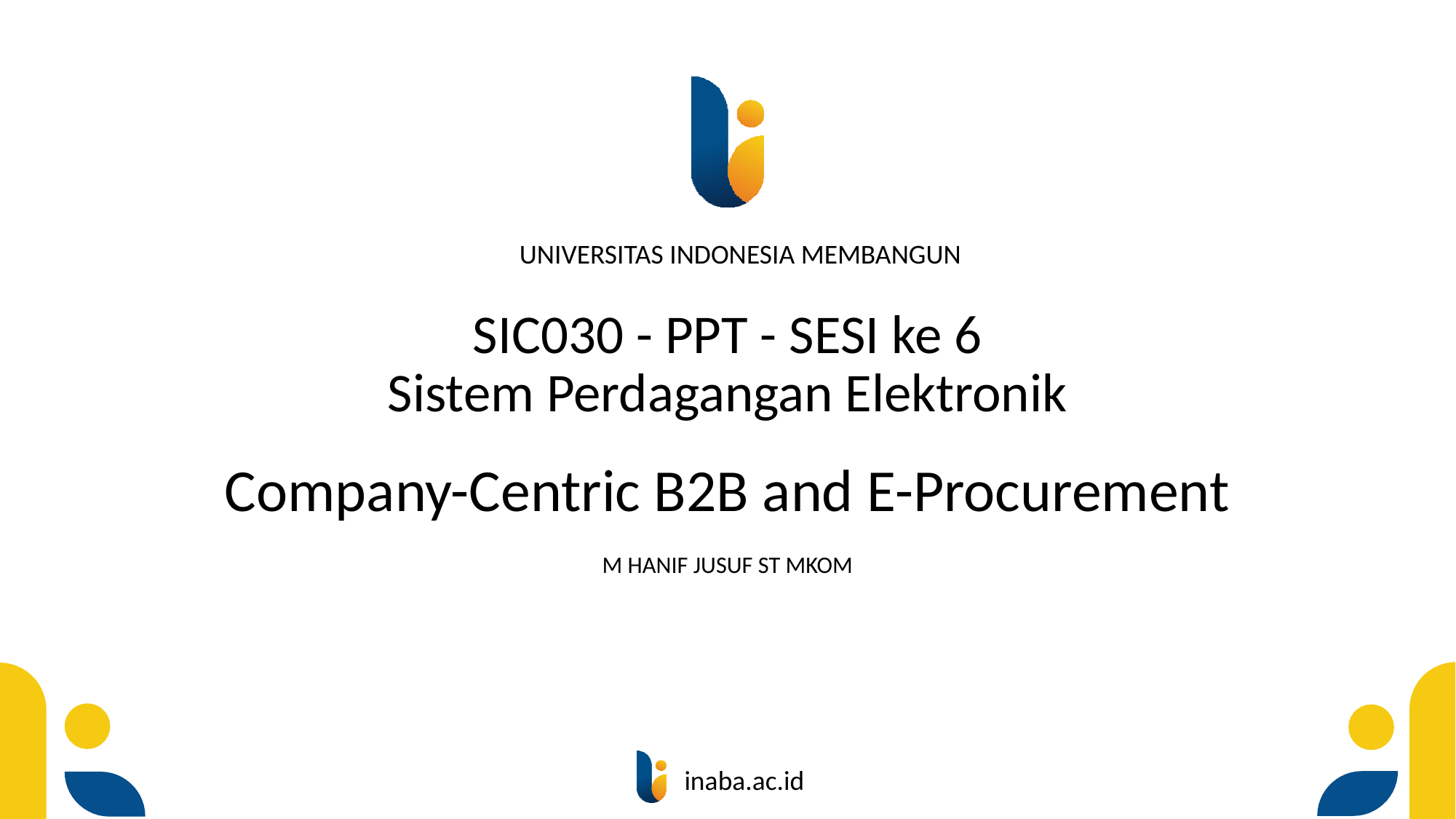

# SIC030 - PPT - SESI ke 6 Sistem Perdagangan Elektronik

Company-Centric B2B and E-Procurement

M HANIF JUSUF ST MKOM